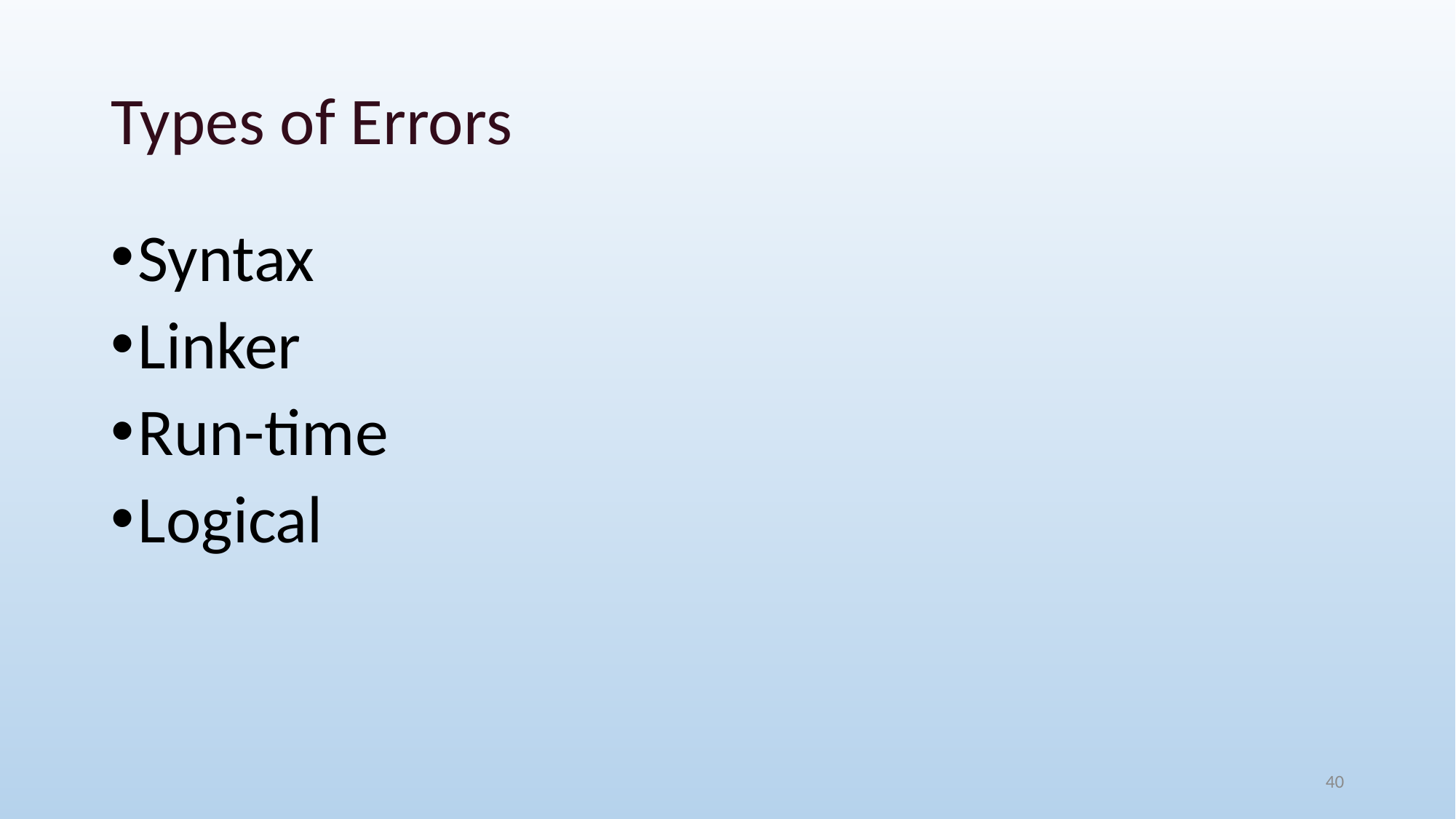

# Types of Errors
Syntax
Linker
Run-time
Logical

40